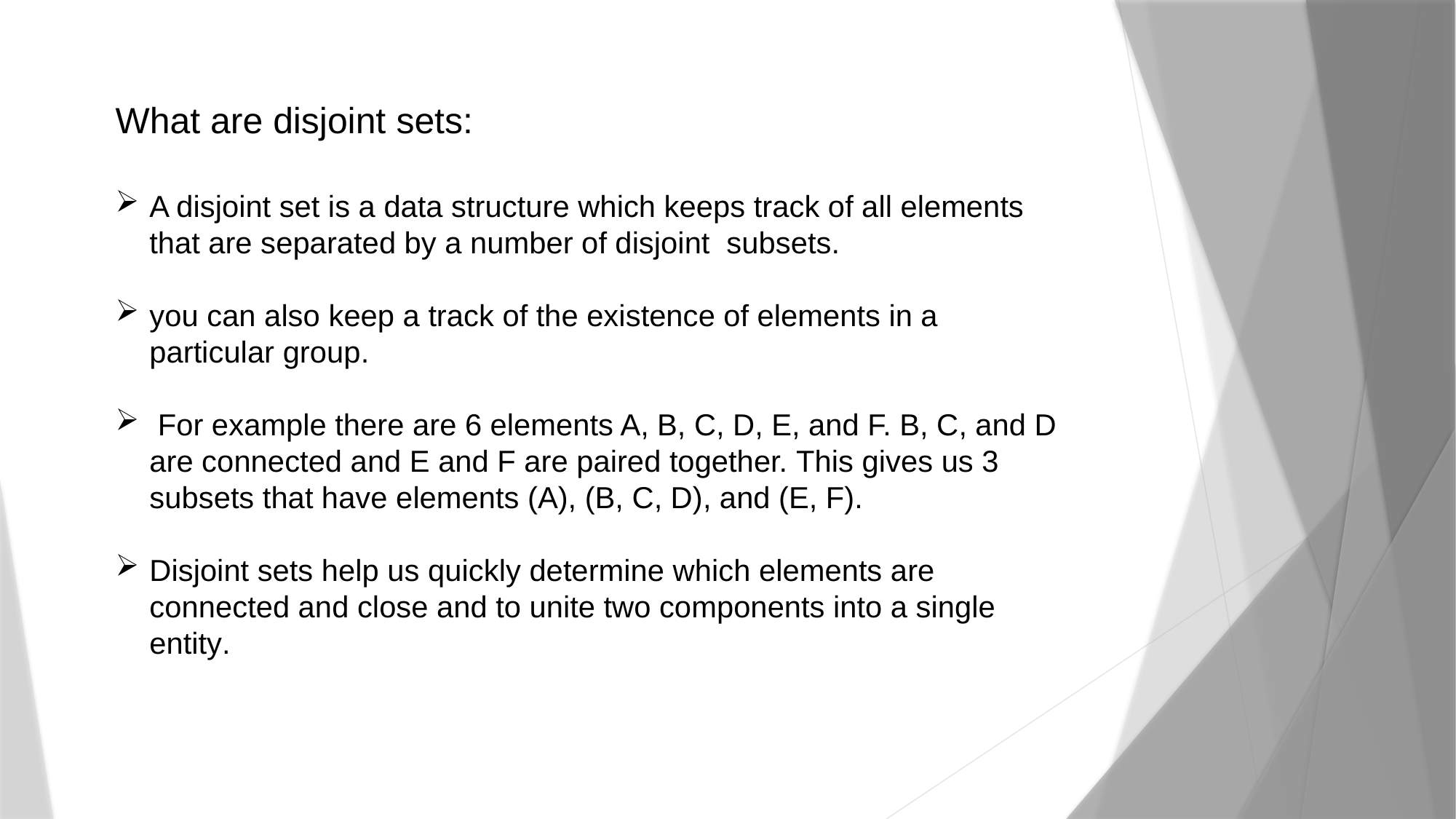

What are disjoint sets:
A disjoint set is a data structure which keeps track of all elements that are separated by a number of disjoint  subsets.

you can also keep a track of the existence of elements in a particular group.

 For example there are 6 elements A, B, C, D, E, and F. B, C, and D are connected and E and F are paired together. This gives us 3 subsets that have elements (A), (B, C, D), and (E, F).

Disjoint sets help us quickly determine which elements are connected and close and to unite two components into a single entity.